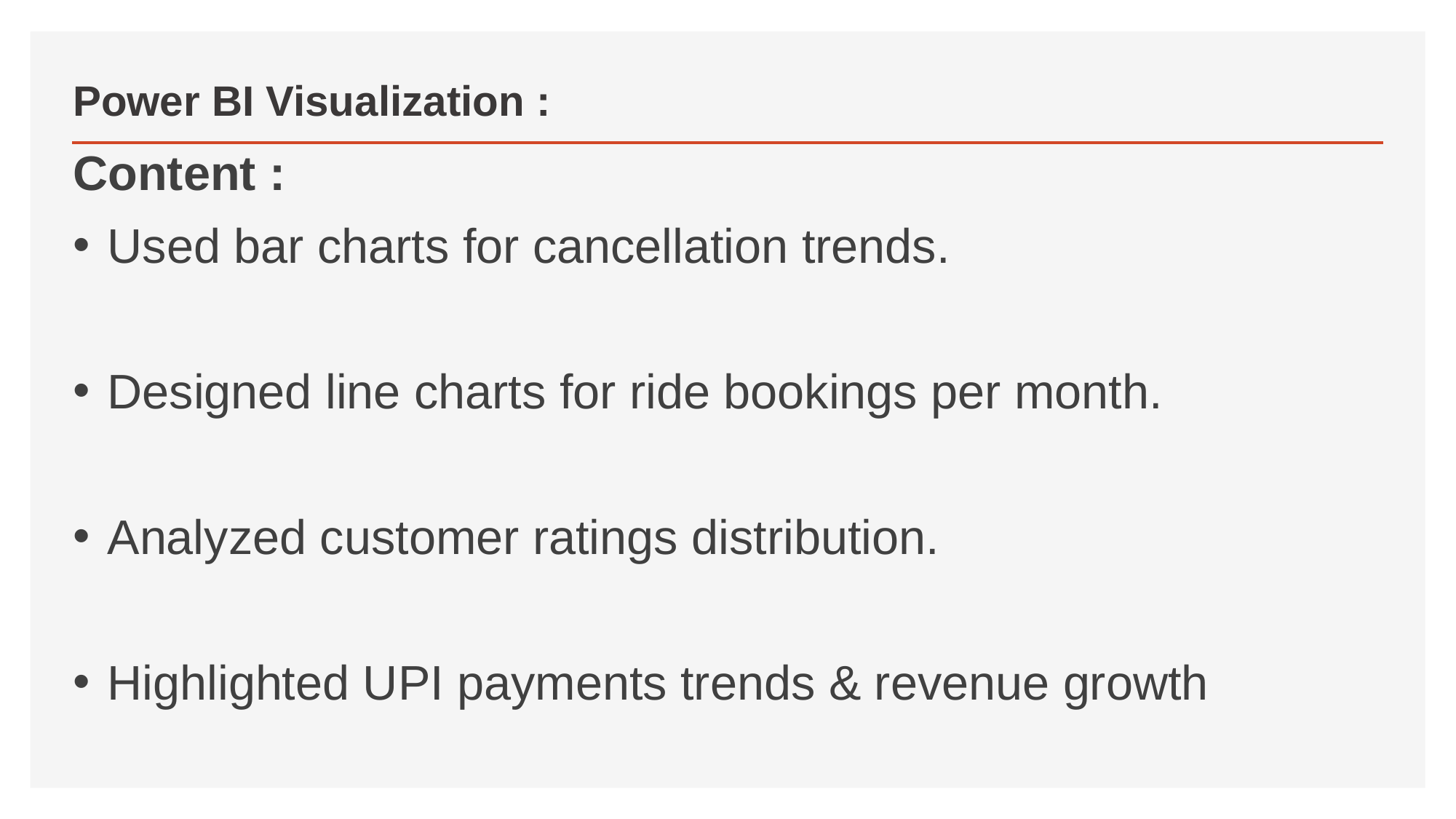

# Power BI Visualization :
Content :
Used bar charts for cancellation trends.

Designed line charts for ride bookings per month.

Analyzed customer ratings distribution.

Highlighted UPI payments trends & revenue growth